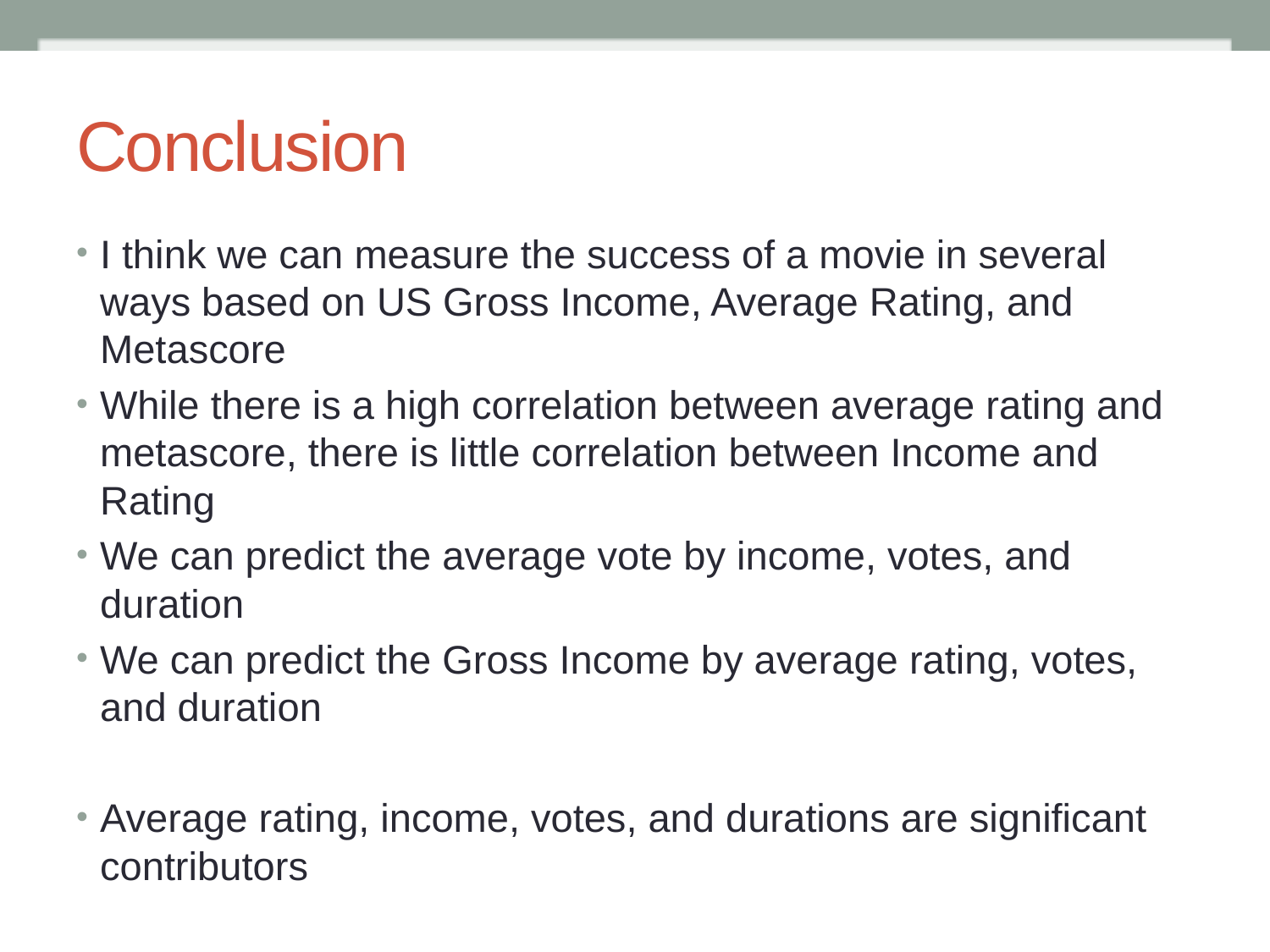

# Conclusion
I think we can measure the success of a movie in several ways based on US Gross Income, Average Rating, and Metascore
While there is a high correlation between average rating and metascore, there is little correlation between Income and Rating
We can predict the average vote by income, votes, and duration
We can predict the Gross Income by average rating, votes, and duration

Average rating, income, votes, and durations are significant contributors